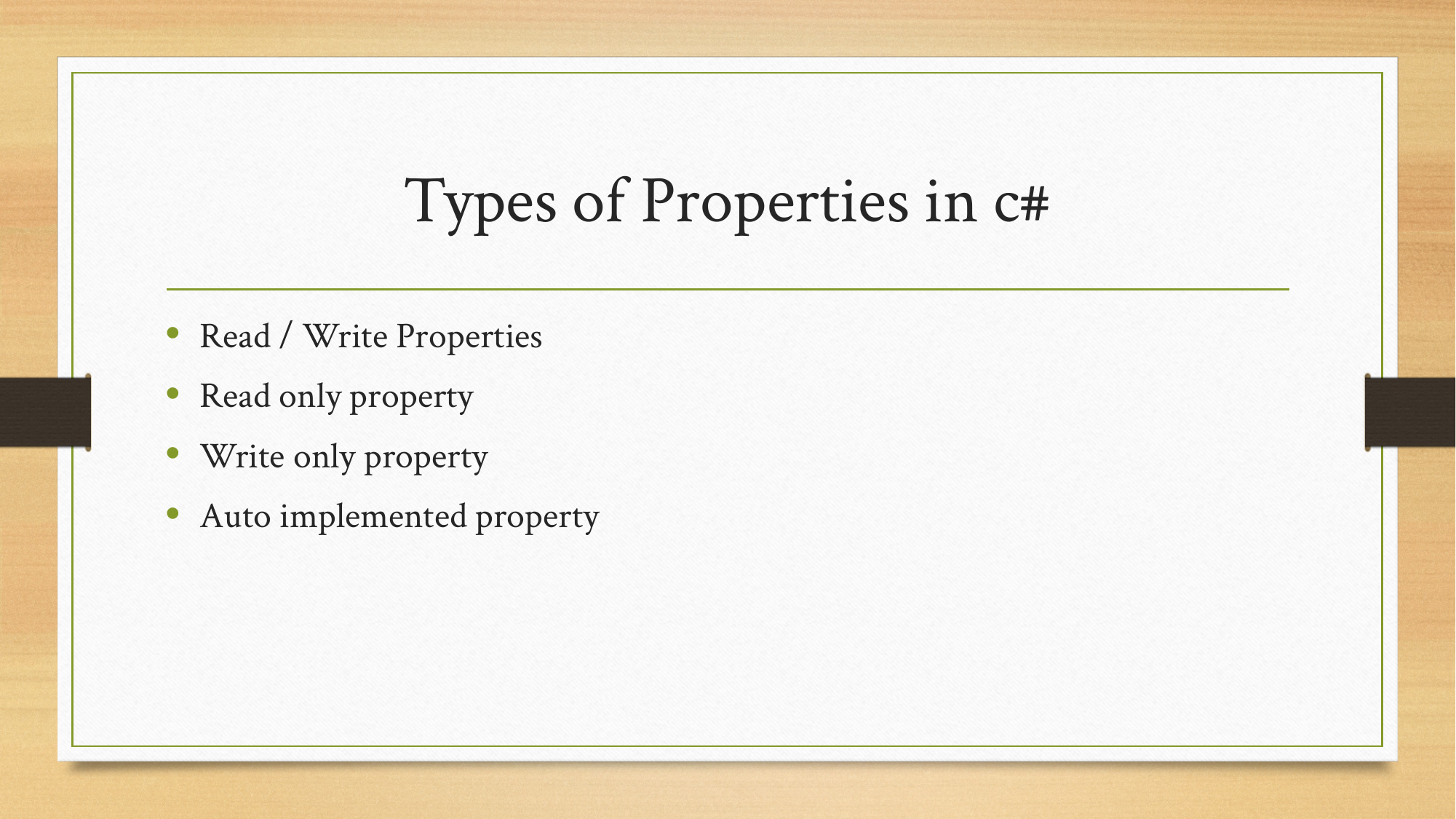

# Types of Properties in c#
Read / Write Properties
Read only property
Write only property
Auto implemented property